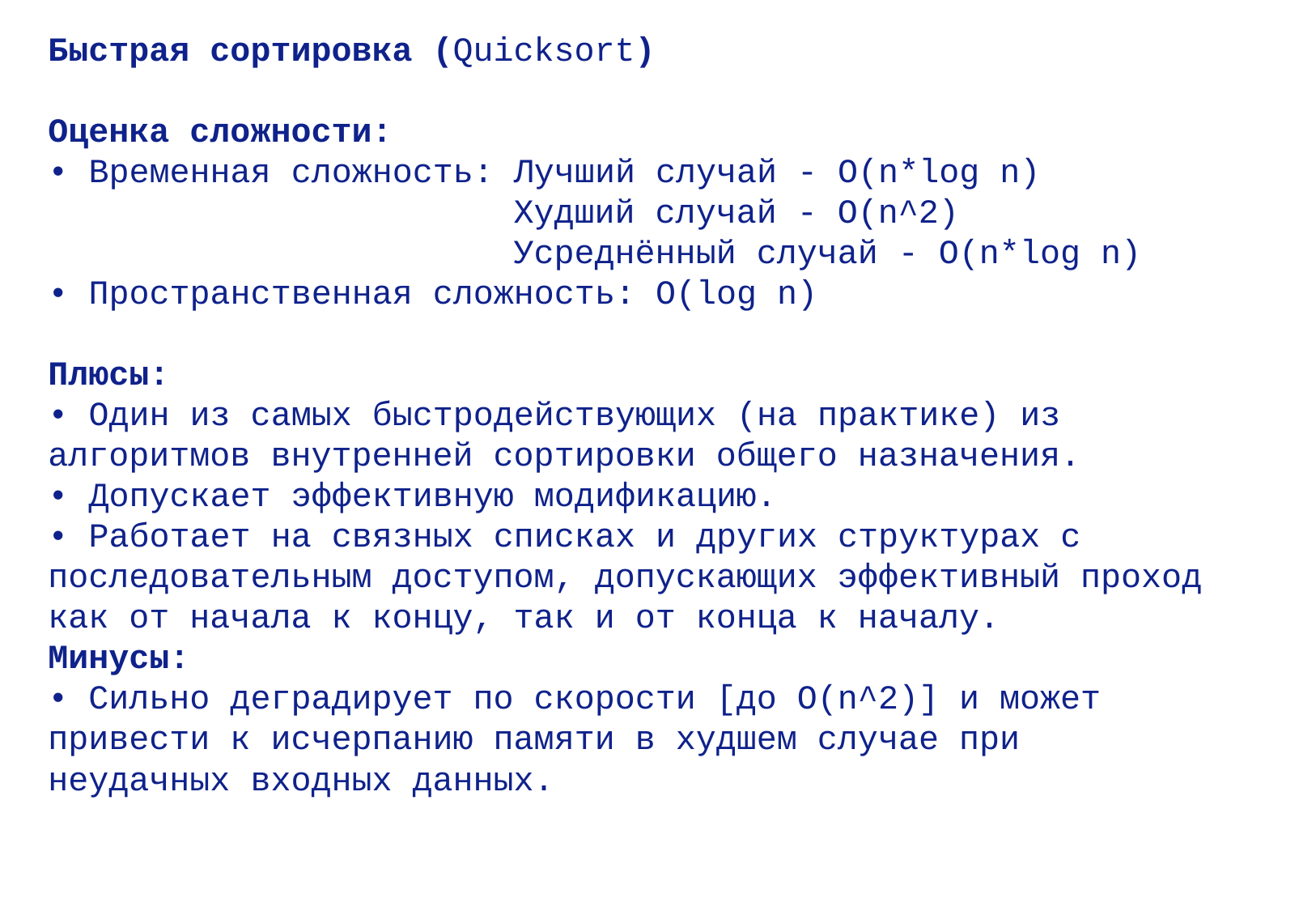

Быстрая сортировка (Quicksort)
Оценка сложности:
• Временная сложность: Лучший случай - О(n*log n)
			     Худший случай - О(n^2)
			     Усреднённый случай - О(n*log n)
• Пространственная сложность: О(log n)

Плюсы:
• Один из самых быстродействующих (на практике) из алгоритмов внутренней сортировки общего назначения.
• Допускает эффективную модификацию.
• Работает на связных списках и других структурах с последовательным доступом, допускающих эффективный проход как от начала к концу, так и от конца к началу.
Минусы:
• Сильно деградирует по скорости [до О(n^2)] и может привести к исчерпанию памяти в худшем случае при неудачных входных данных.